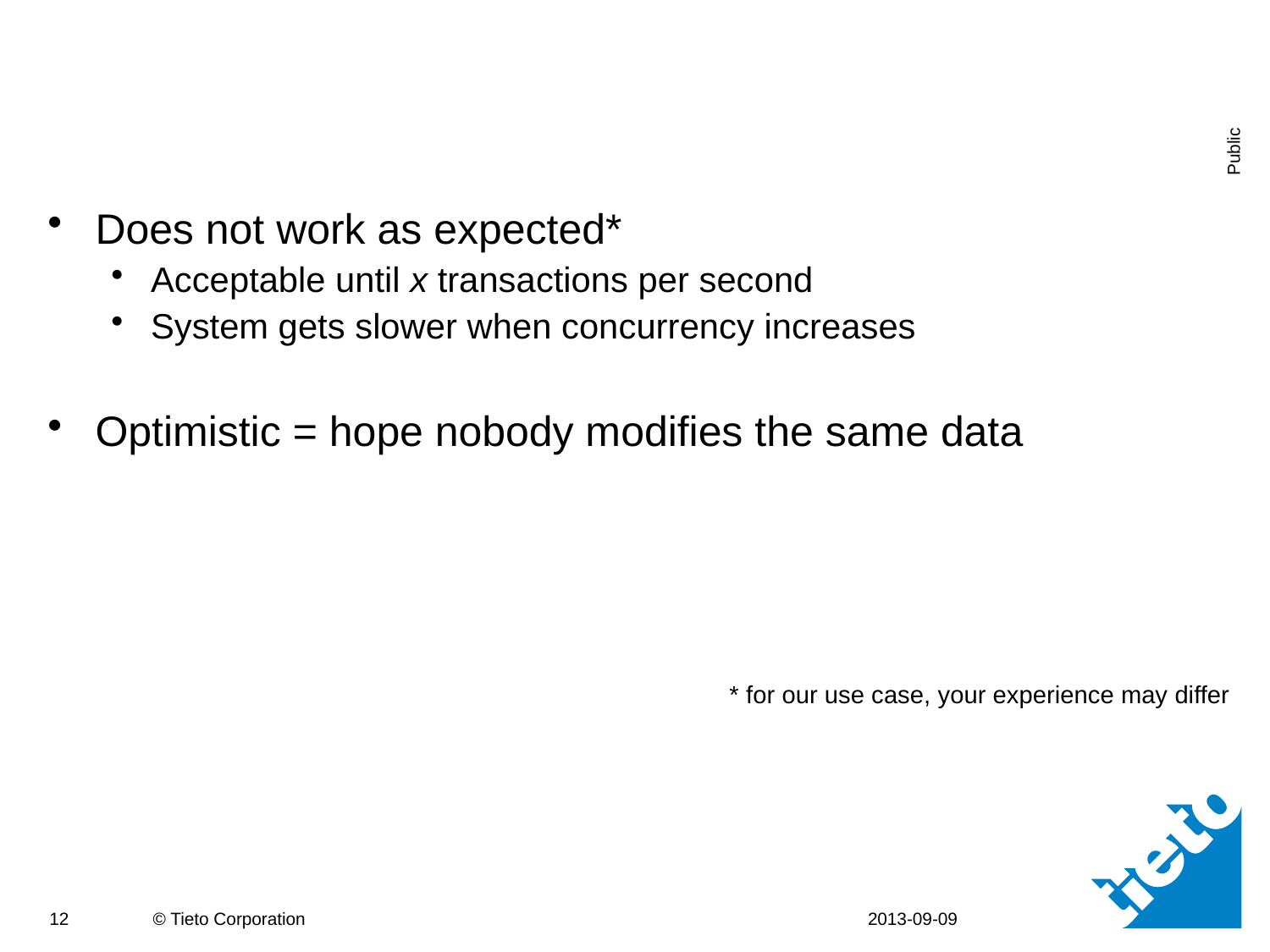

#
Does not work as expected*
Acceptable until x transactions per second
System gets slower when concurrency increases

Optimistic = hope nobody modifies the same data

* for our use case, your experience may differ
2013-09-09
12